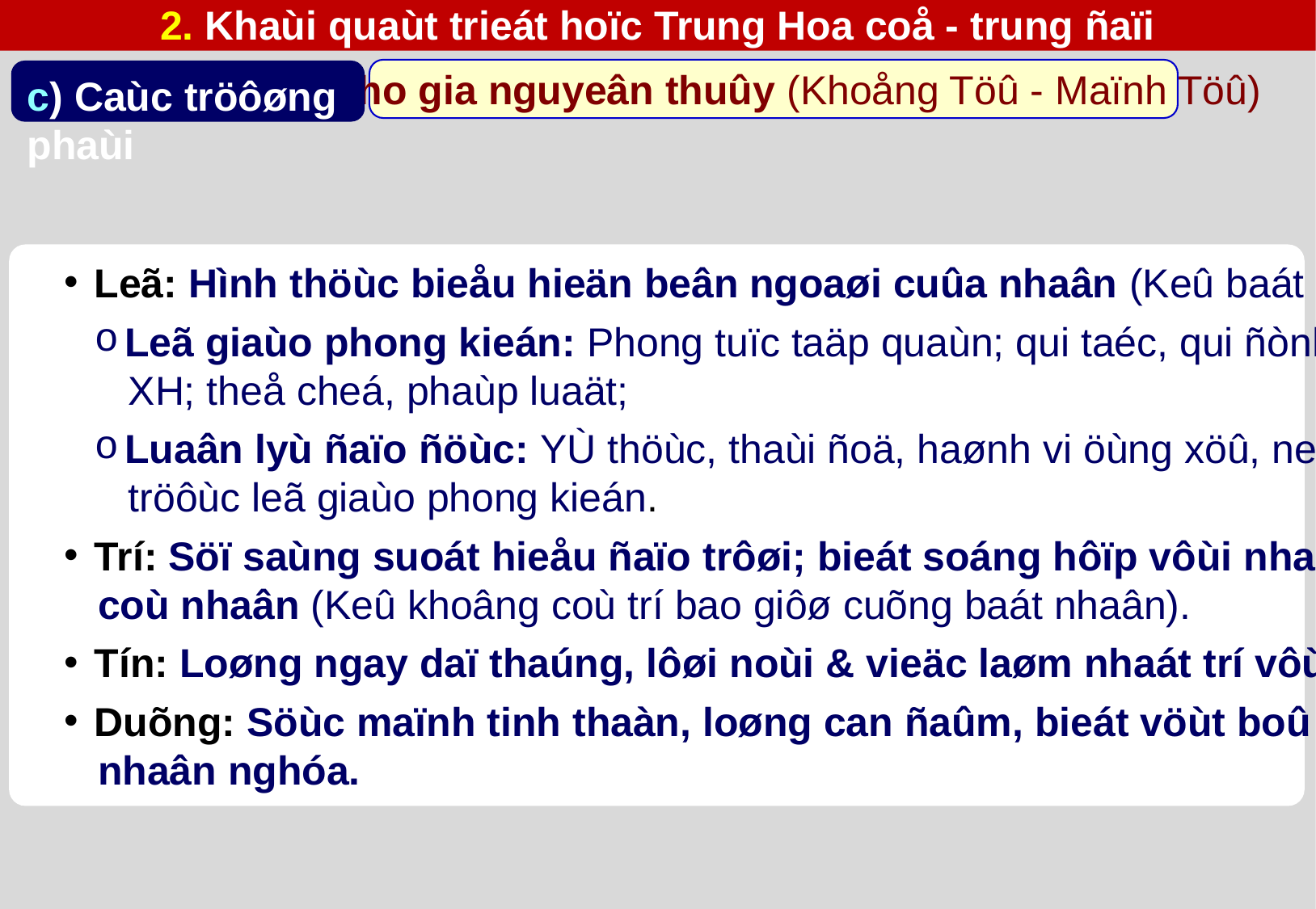

2. Khaùi quaùt trieát hoïc Trung Hoa coå - trung ñaïi
 Nho gia nguyeân thuûy (Khoång Töû - Maïnh Töû)
c) Caùc tröôøng phaùi
Leã: Hình thöùc bieåu hieän beân ngoaøi cuûa nhaân (Keû baát nhaân luoân voâ leã).
Leã giaùo phong kieán: Phong tuïc taäp quaùn; qui taéc, qui ñònh veà traät töï
   XH; theå cheá, phaùp luaät;
Luaân lyù ñaïo ñöùc: YÙ thöùc, thaùi ñoä, haønh vi öùng xöû, neáp soáng trong XH,
   tröôùc leã giaùo phong kieán.
Trí: Söï saùng suoát hieåu ñaïo trôøi; bieát soáng hôïp vôùi nhaân; laø ñieàu kieän ñeå
   coù nhaân (Keû khoâng coù trí bao giôø cuõng baát nhaân).
Tín: Loøng ngay daï thaúng, lôøi noùi & vieäc laøm nhaát trí vôùi nhau.
Duõng: Söùc maïnh tinh thaàn, loøng can ñaûm, bieát vöùt boû tö lôïi ñeå laøm theo
   nhaân nghóa.